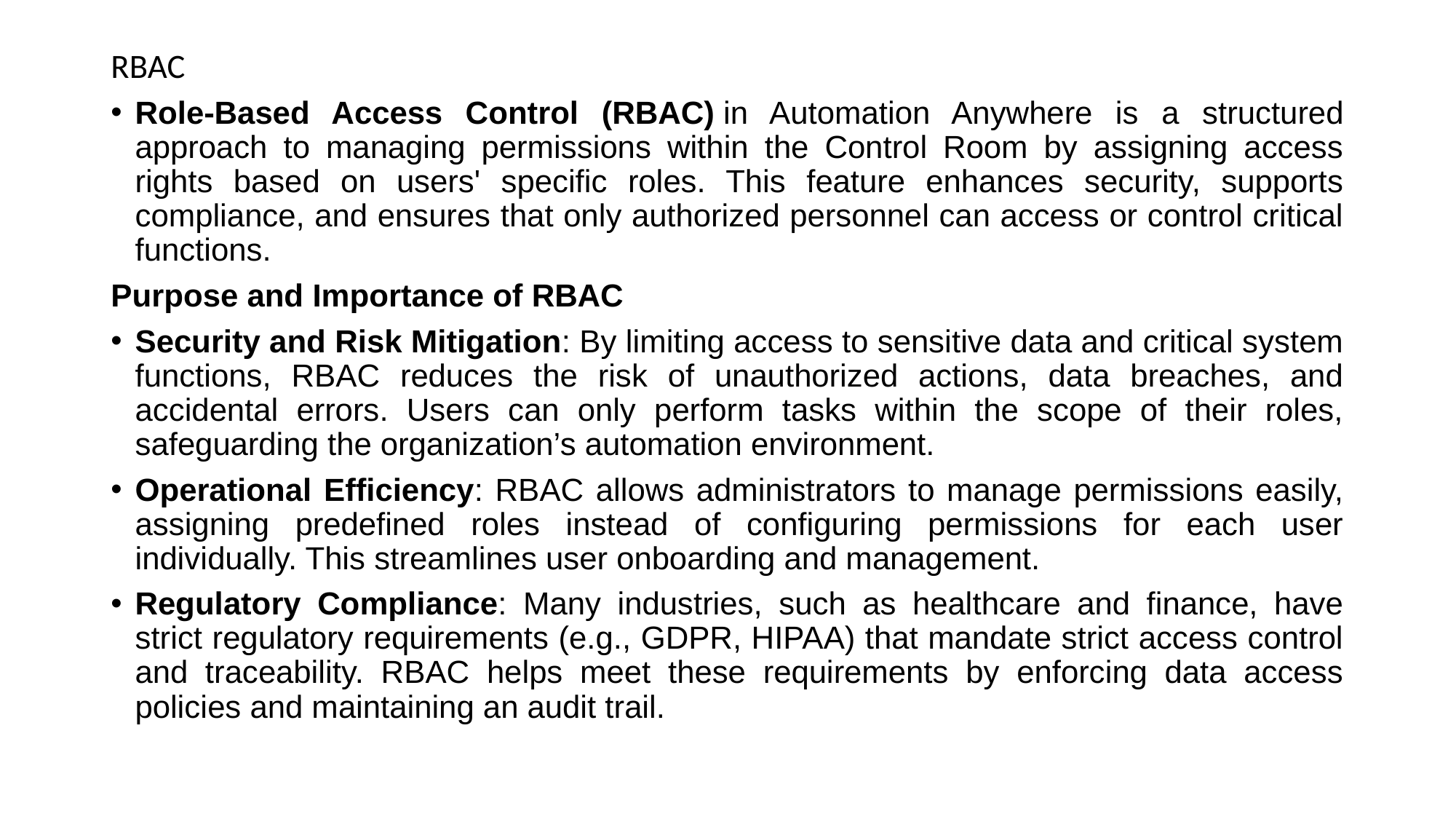

# RBAC
Role-Based Access Control (RBAC) in Automation Anywhere is a structured approach to managing permissions within the Control Room by assigning access rights based on users' specific roles. This feature enhances security, supports compliance, and ensures that only authorized personnel can access or control critical functions.
Purpose and Importance of RBAC
Security and Risk Mitigation: By limiting access to sensitive data and critical system functions, RBAC reduces the risk of unauthorized actions, data breaches, and accidental errors. Users can only perform tasks within the scope of their roles, safeguarding the organization’s automation environment.
Operational Efficiency: RBAC allows administrators to manage permissions easily, assigning predefined roles instead of configuring permissions for each user individually. This streamlines user onboarding and management.
Regulatory Compliance: Many industries, such as healthcare and finance, have strict regulatory requirements (e.g., GDPR, HIPAA) that mandate strict access control and traceability. RBAC helps meet these requirements by enforcing data access policies and maintaining an audit trail.